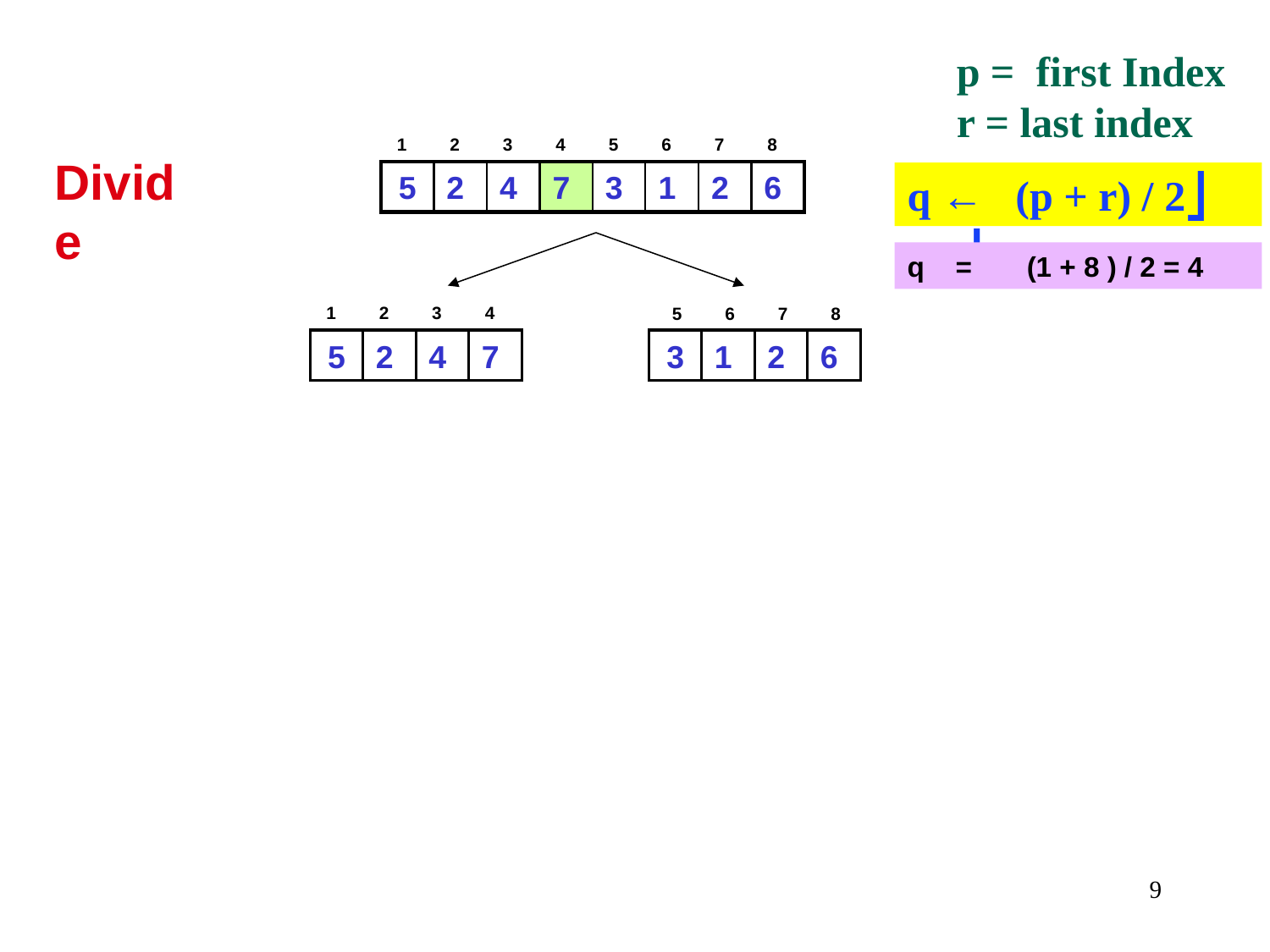

p =  first Index
r = last index
1
2
3
4
5
6
7
8
5
2
4
7
3
1
2
6
Divide
q ←   (p + r) / 2⎦
  ⎣
1
2
3
4
5
6
7
8
5
2
4
7
3
1
2
6
q    =       (1 + 8 ) / 2 = 4
9